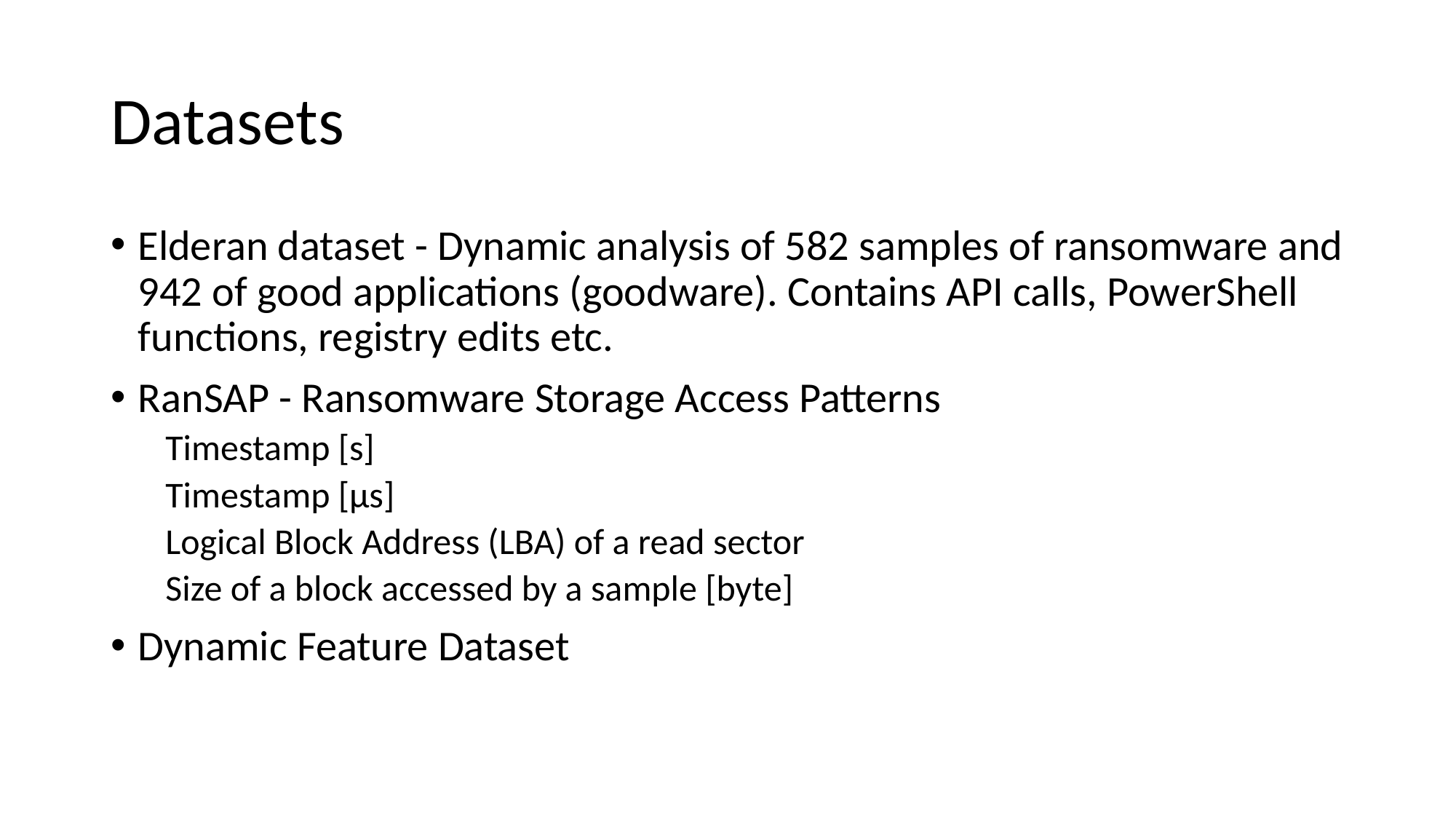

# Datasets
Elderan dataset - Dynamic analysis of 582 samples of ransomware and 942 of good applications (goodware). Contains API calls, PowerShell functions, registry edits etc.
RanSAP - Ransomware Storage Access Patterns
Timestamp [s]
Timestamp [μs]
Logical Block Address (LBA) of a read sector
Size of a block accessed by a sample [byte]
Dynamic Feature Dataset